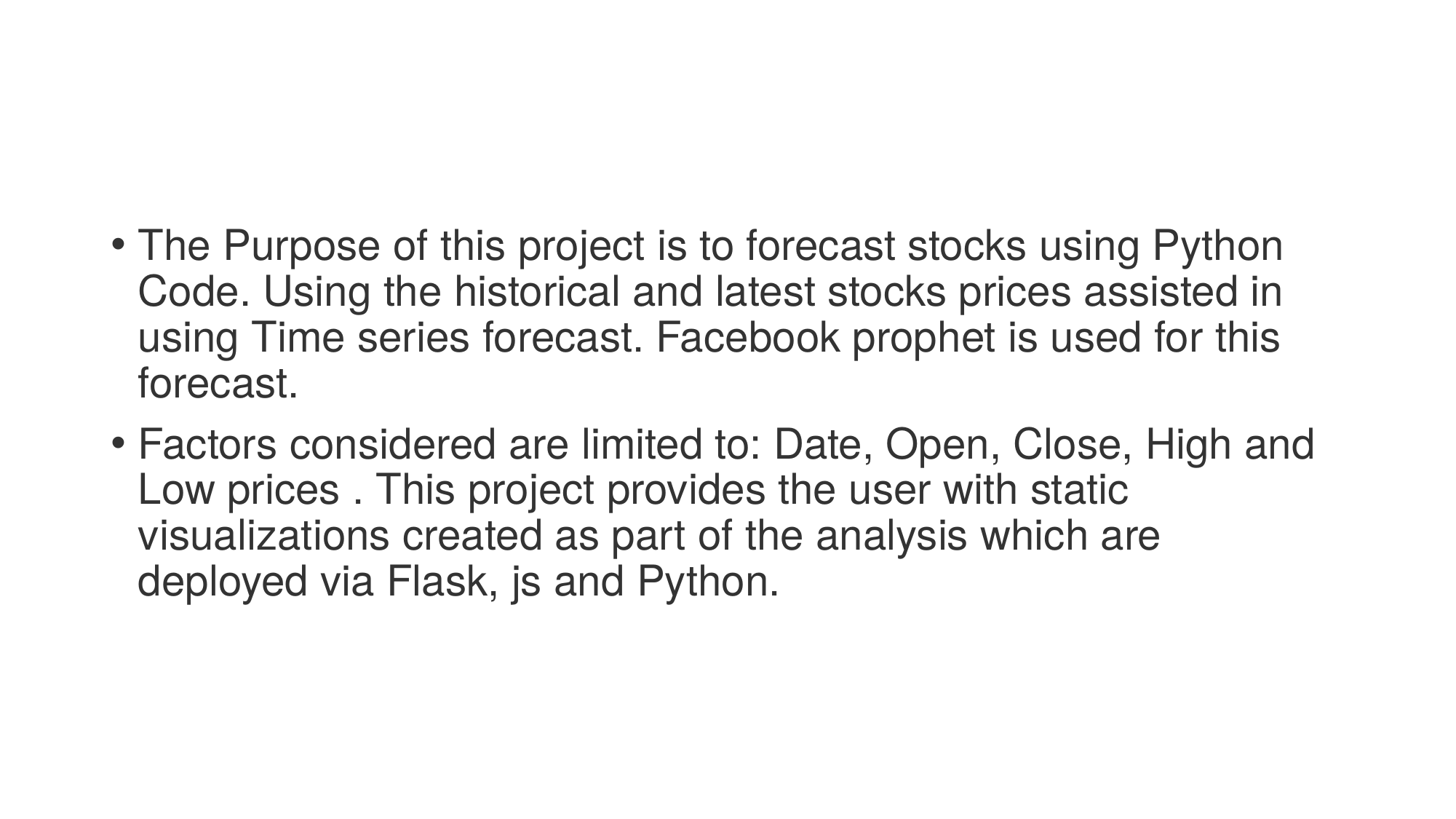

#
The Purpose of this project is to forecast stocks using Python Code. Using the historical and latest stocks prices assisted in using Time series forecast. Facebook prophet is used for this forecast.
Factors considered are limited to: Date, Open, Close, High and Low prices . This project provides the user with static  visualizations created as part of the analysis which are deployed via Flask, js and Python.